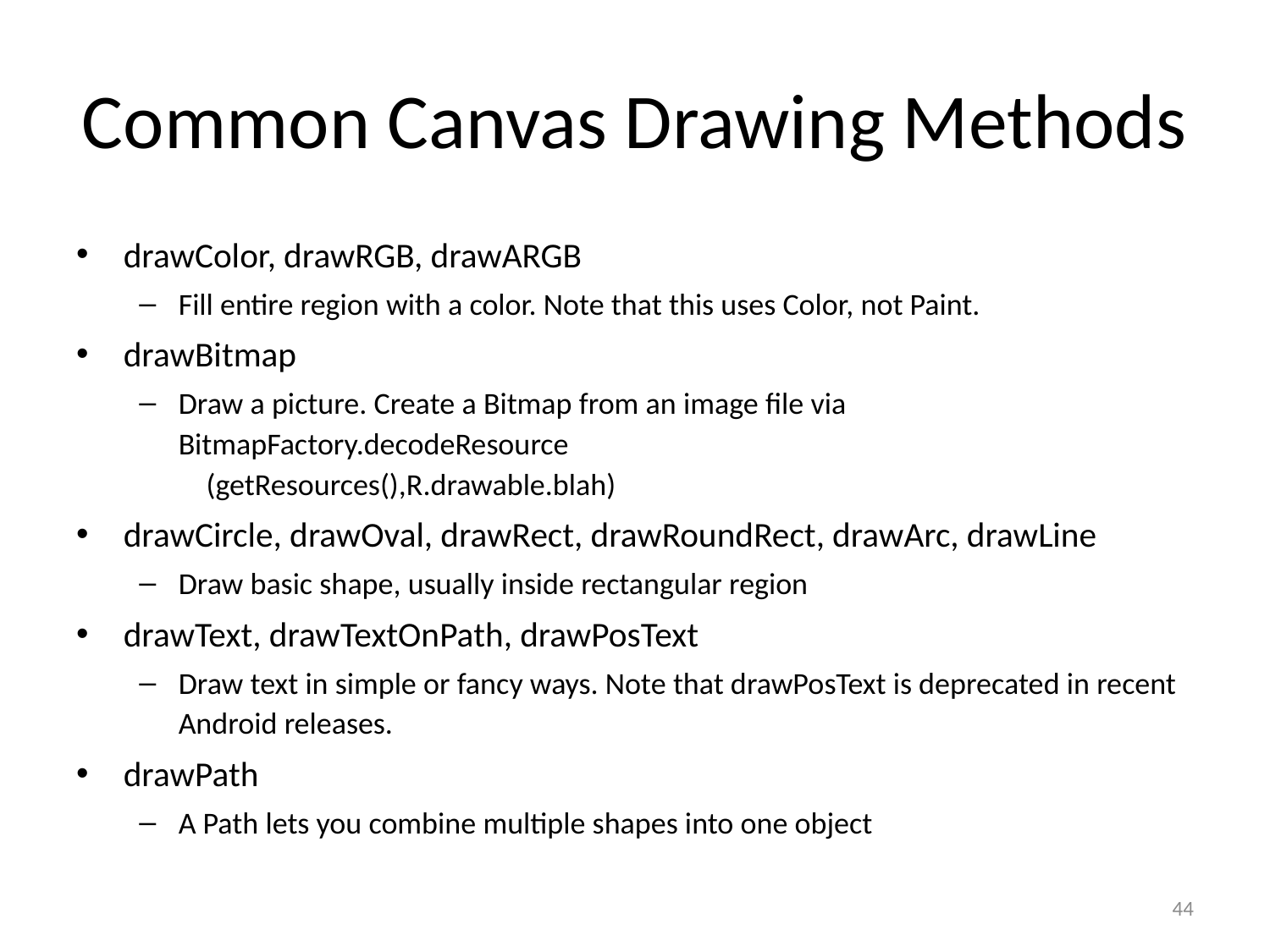

# Common Canvas Drawing Methods
drawColor, drawRGB, drawARGB
Fill entire region with a color. Note that this uses Color, not Paint.
drawBitmap
Draw a picture. Create a Bitmap from an image file via BitmapFactory.decodeResource
    (getResources(),R.drawable.blah)
drawCircle, drawOval, drawRect, drawRoundRect, drawArc, drawLine
Draw basic shape, usually inside rectangular region
drawText, drawTextOnPath, drawPosText
Draw text in simple or fancy ways. Note that drawPosText is deprecated in recent Android releases.
drawPath
A Path lets you combine multiple shapes into one object
44